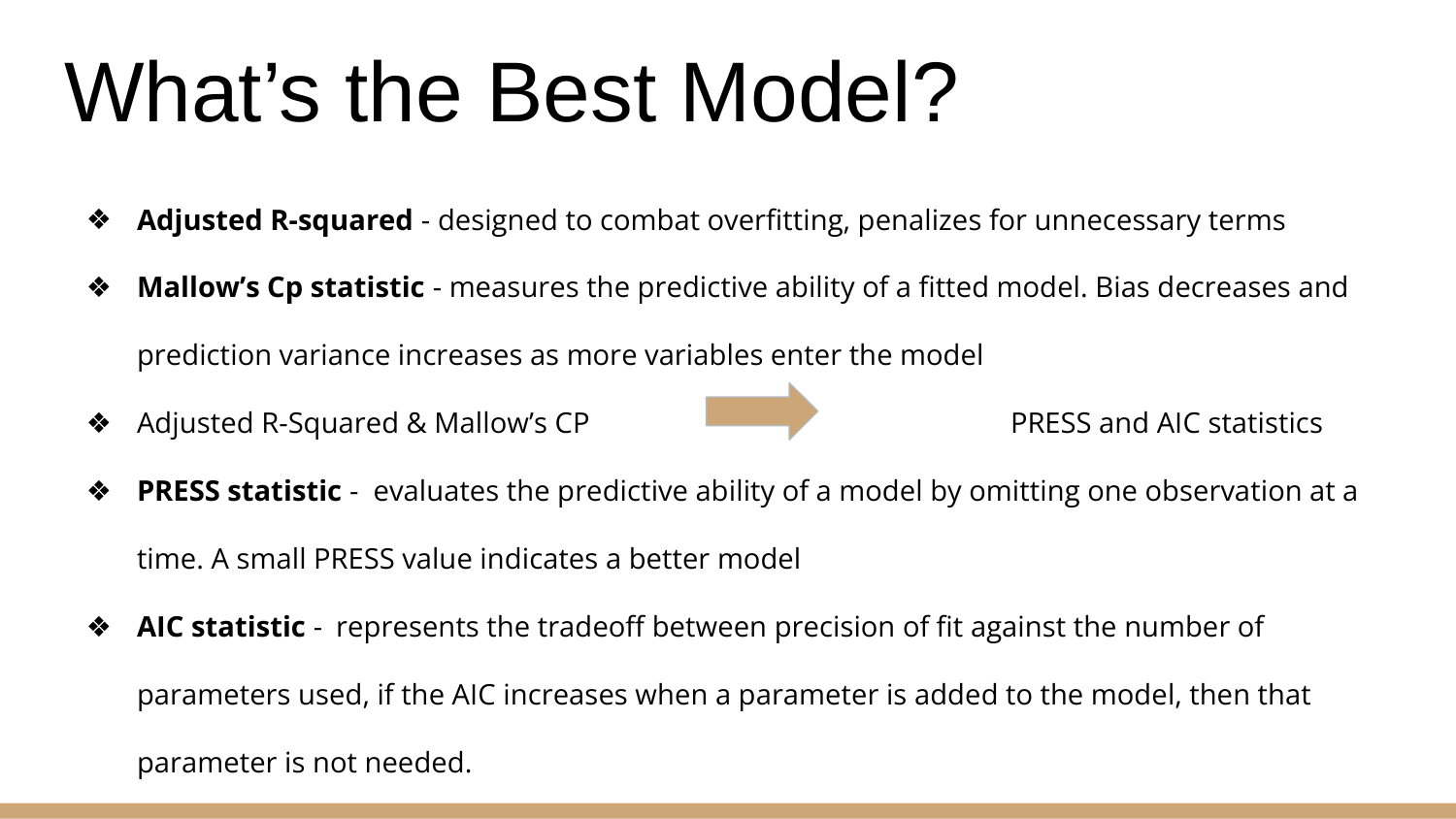

# What’s the Best Model?
Adjusted R-squared - designed to combat overfitting, penalizes for unnecessary terms
Mallow’s Cp statistic - measures the predictive ability of a fitted model. Bias decreases and prediction variance increases as more variables enter the model
Adjusted R-Squared & Mallow’s CP 			PRESS and AIC statistics
PRESS statistic -  evaluates the predictive ability of a model by omitting one observation at a time. A small PRESS value indicates a better model
AIC statistic -  represents the tradeoff between precision of fit against the number of parameters used, if the AIC increases when a parameter is added to the model, then that parameter is not needed.